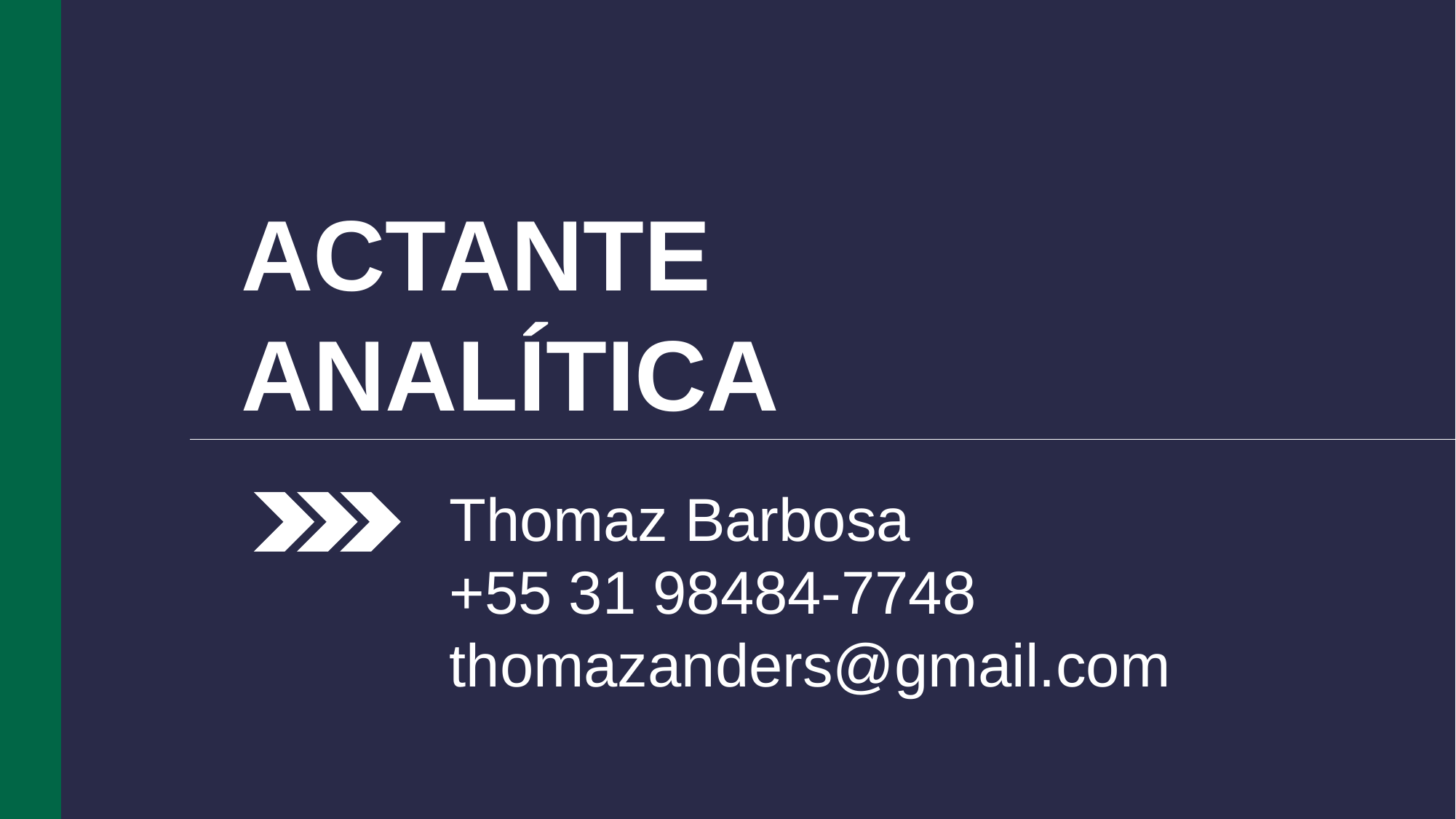

Actante
Analítica
Thomaz Barbosa
+55 31 98484-7748
thomazanders@gmail.com